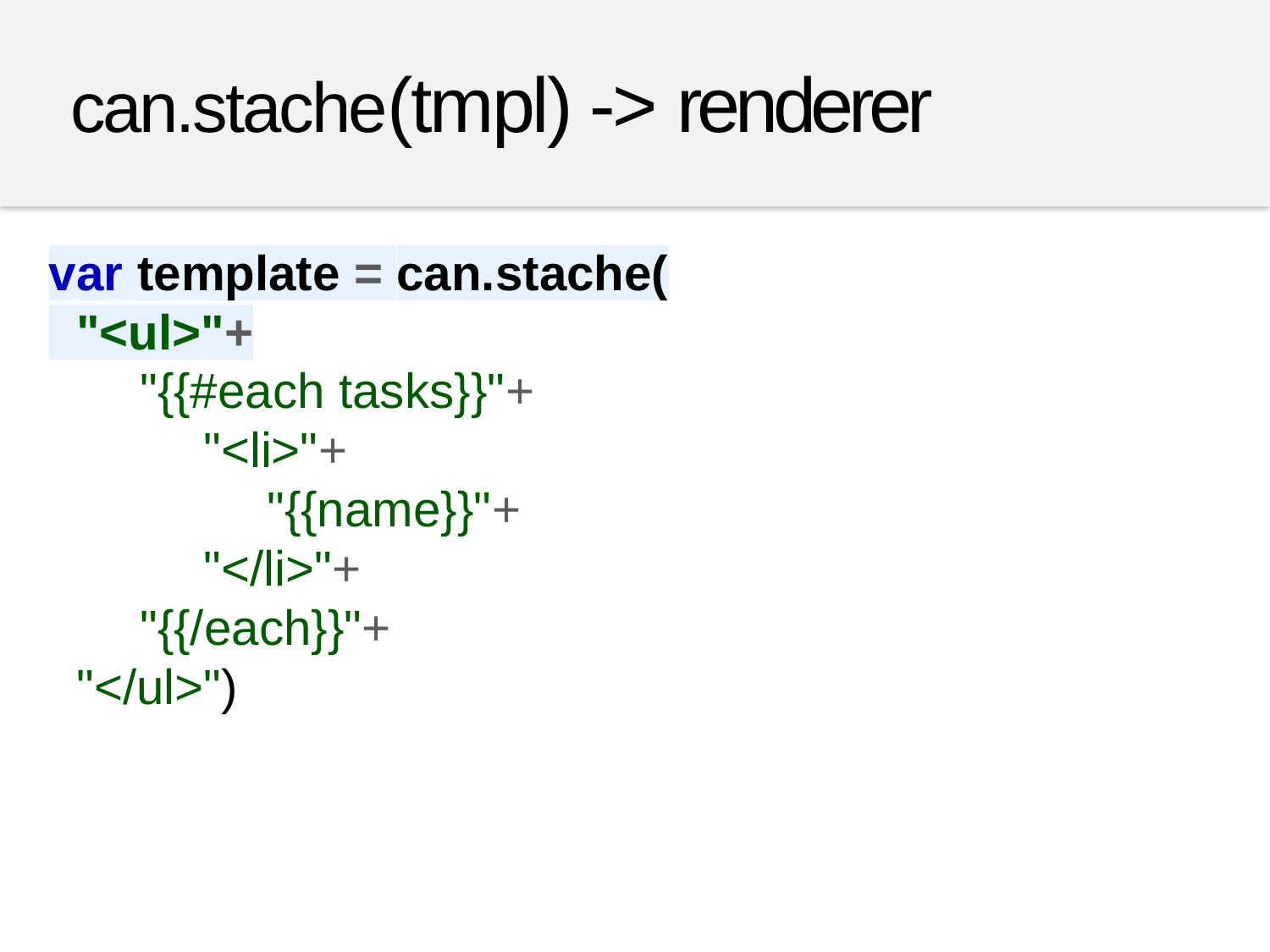

can.stache(tmpl) -> renderer
var template = can.stache(
  "<ul>"+
	  "{{#each tasks}}"+
		  "<li>"+
			  "{{name}}"+
		  "</li>"+
	  "{{/each}}"+
  "</ul>")